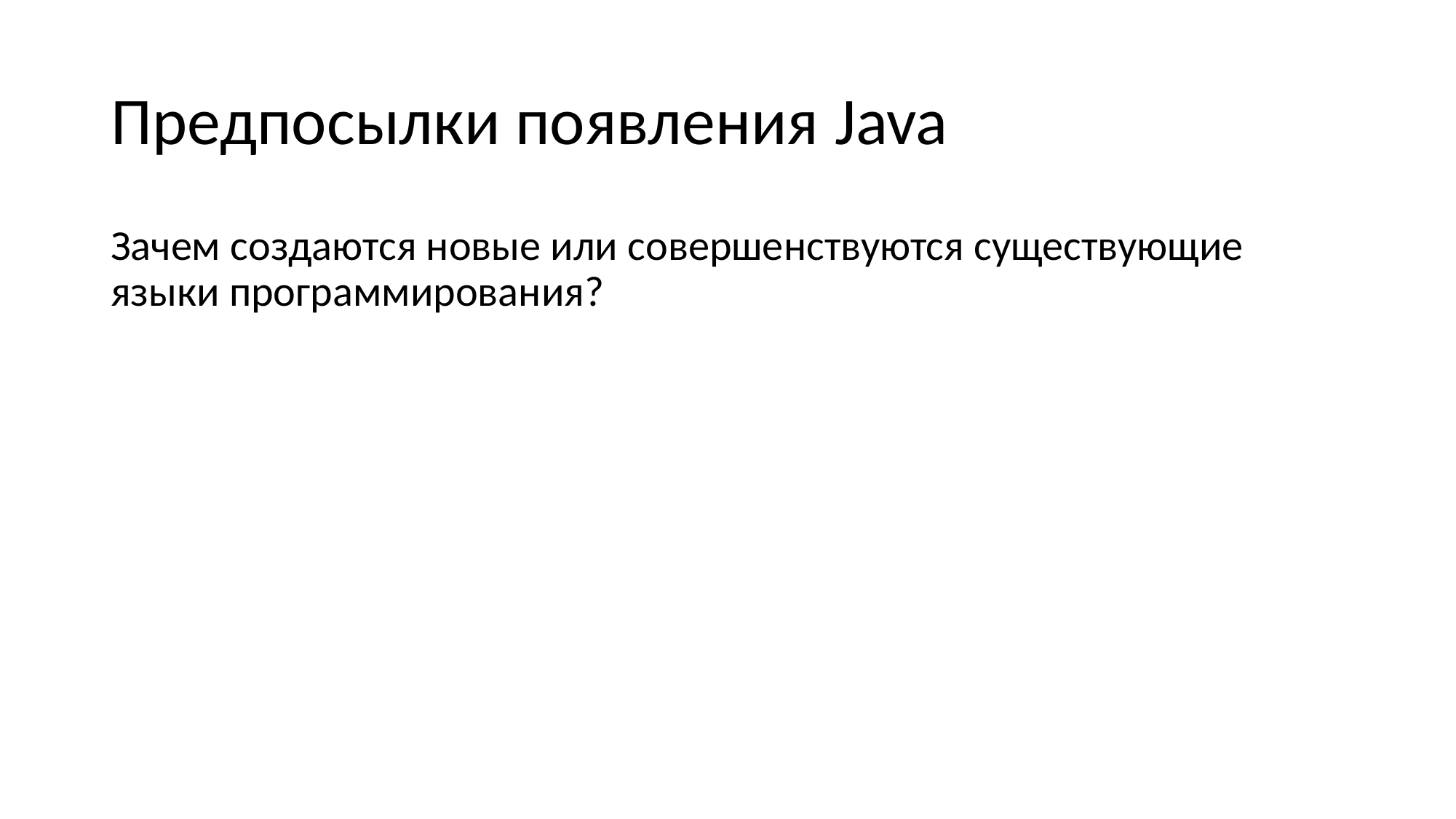

# Предпосылки появления Java
Зачем создаются новые или совершенствуются существующие языки программирования?